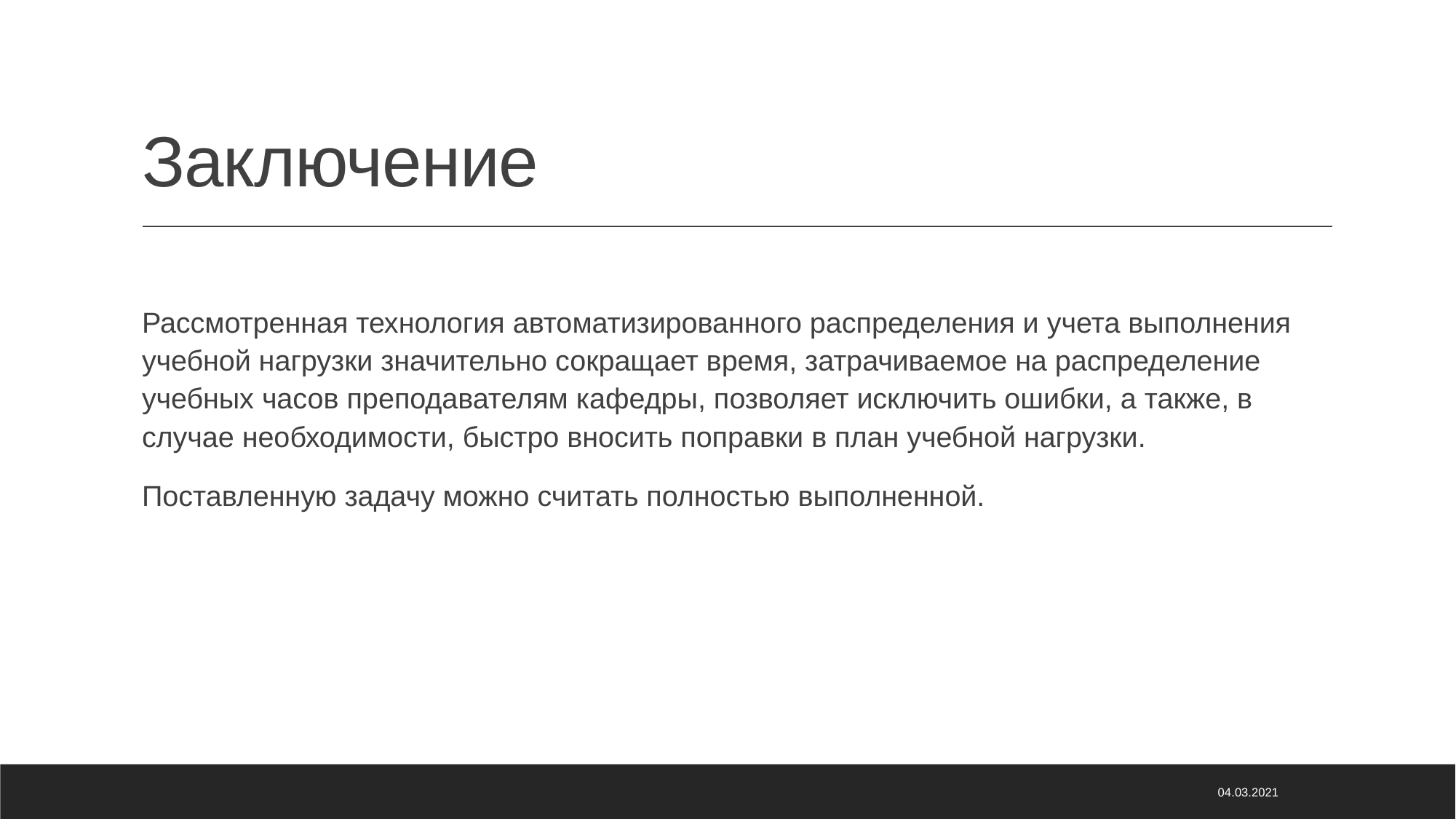

# Заключение
Рассмотренная технология автоматизированного распределения и учета выполнения учебной нагрузки значительно сокращает время, затрачиваемое на распределение учебных часов преподавателям кафедры, позволяет исключить ошибки, а также, в случае необходимости, быстро вносить поправки в план учебной нагрузки.
Поставленную задачу можно считать полностью выполненной.

04.03.2021